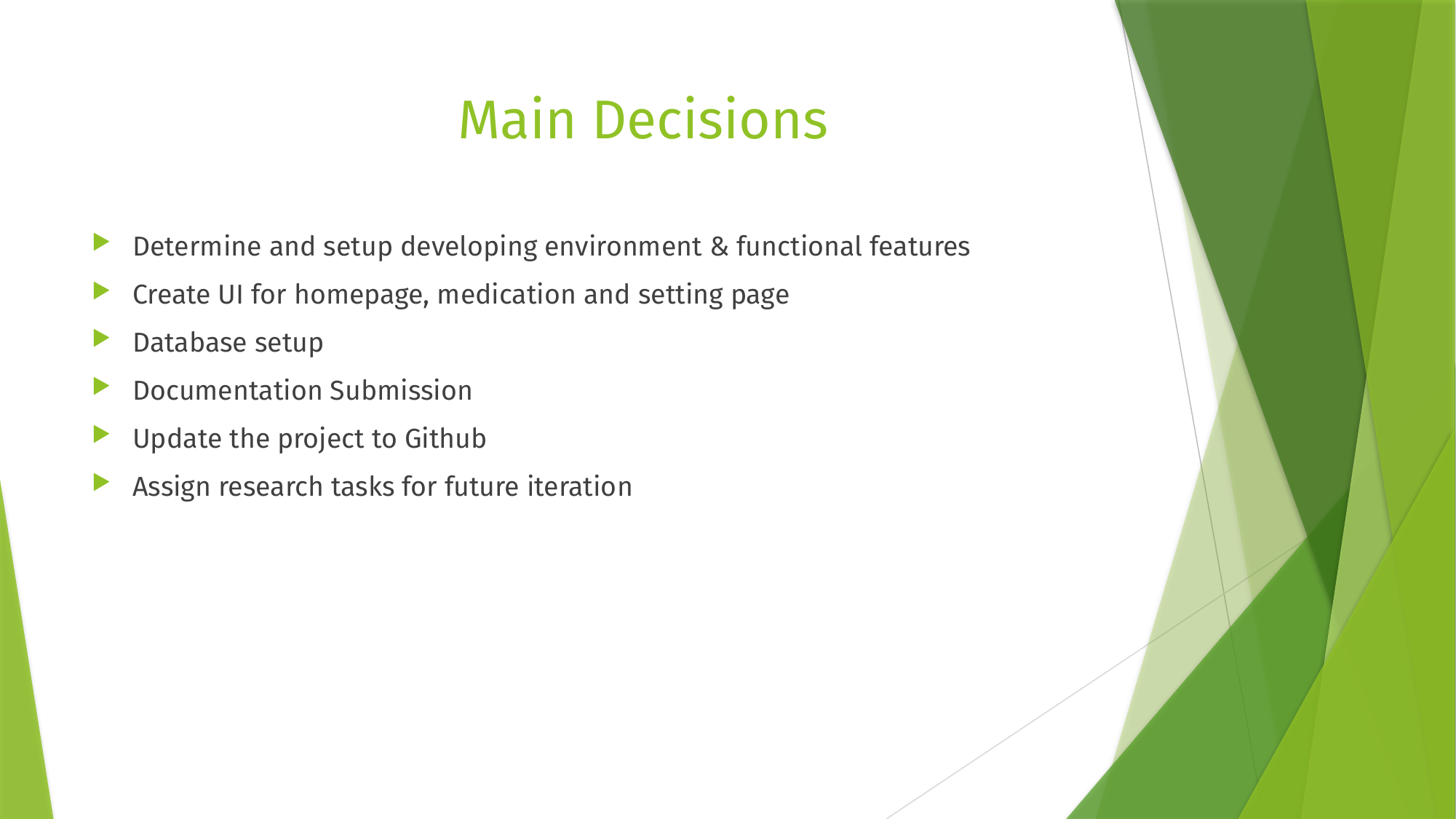

Main Decisions
Determine and setup developing environment & functional features
Create UI for homepage, medication and setting page
Database setup
Documentation Submission
Update the project to Github
Assign research tasks for future iteration